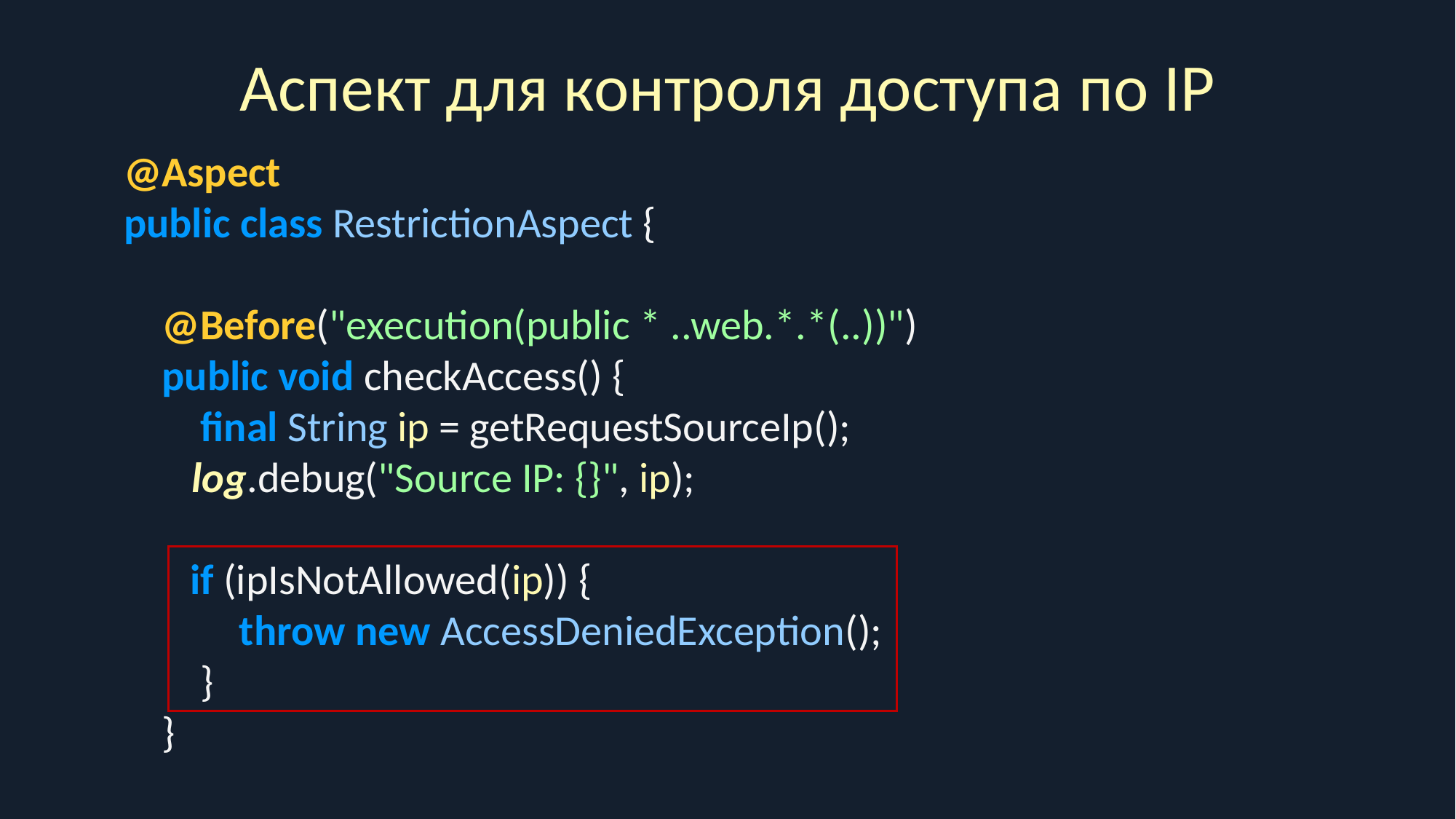

# Аспект для контроля доступа по IP
@Aspect
public class RestrictionAspect {
    @Before("execution(public * ..web.*.*(..))")
    public void checkAccess() {
        final String ip = getRequestSourceIp();
            throw new AccessDeniedException();
        }
    }
 log.debug("Source IP: {}", ip);
 if (ipIsNotAllowed(ip)) {